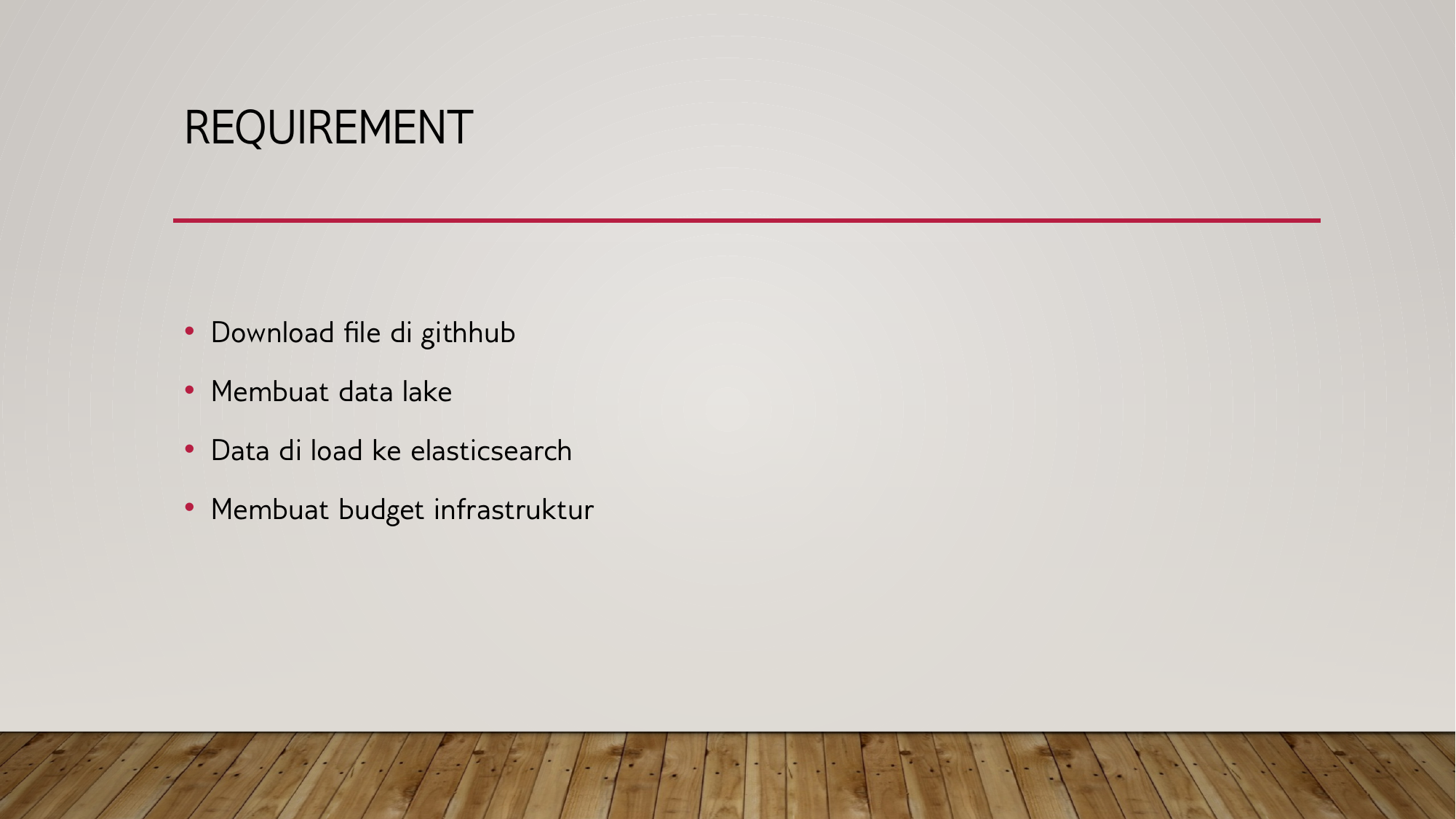

# Requirement

Download file di githhub
Membuat data lake
Data di load ke elasticsearch
Membuat budget infrastruktur